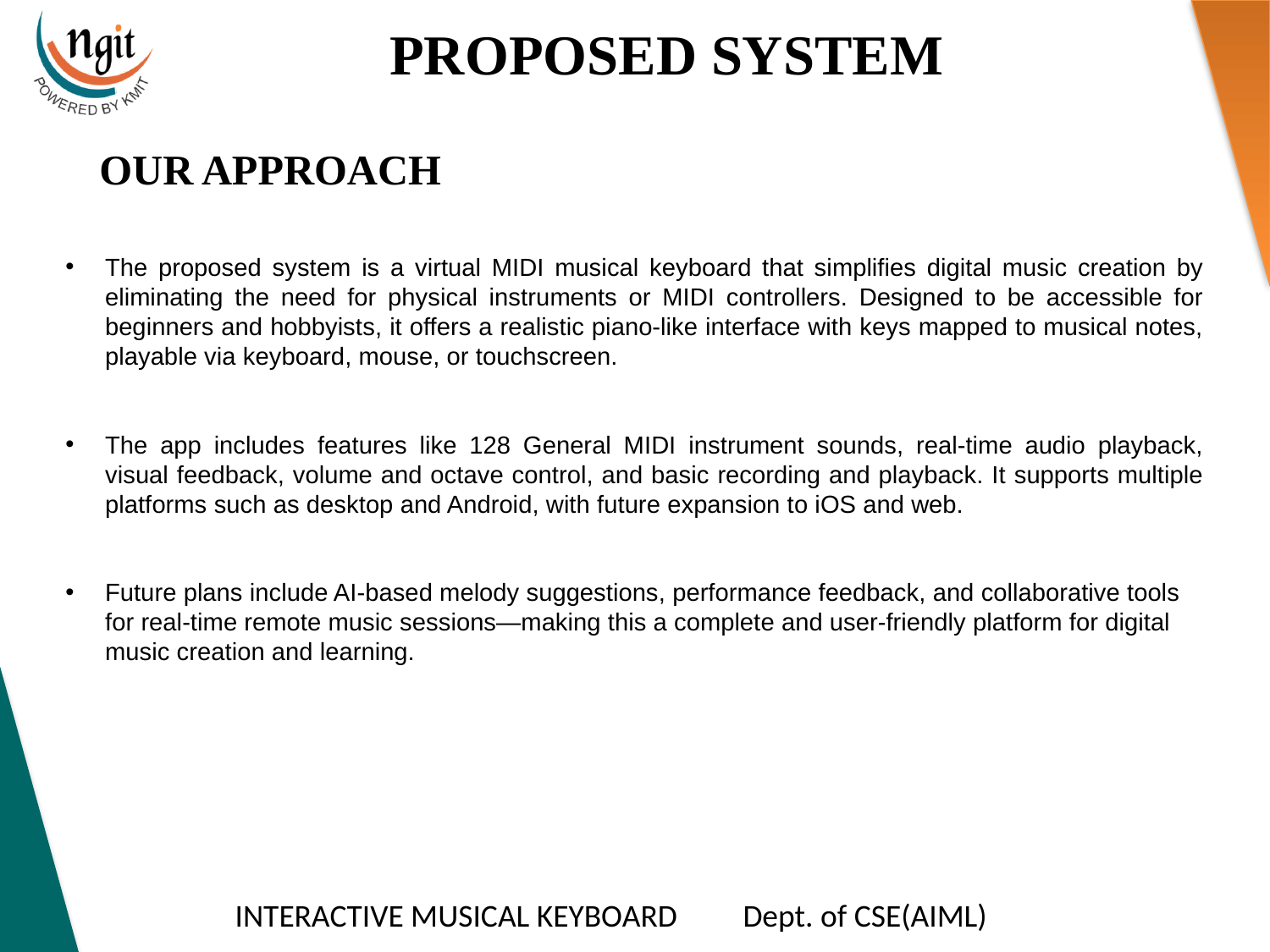

PROPOSED SYSTEM
OUR APPROACH
The proposed system is a virtual MIDI musical keyboard that simplifies digital music creation by eliminating the need for physical instruments or MIDI controllers. Designed to be accessible for beginners and hobbyists, it offers a realistic piano-like interface with keys mapped to musical notes, playable via keyboard, mouse, or touchscreen.

The app includes features like 128 General MIDI instrument sounds, real-time audio playback, visual feedback, volume and octave control, and basic recording and playback. It supports multiple platforms such as desktop and Android, with future expansion to iOS and web.

Future plans include AI-based melody suggestions, performance feedback, and collaborative tools for real-time remote music sessions—making this a complete and user-friendly platform for digital music creation and learning.